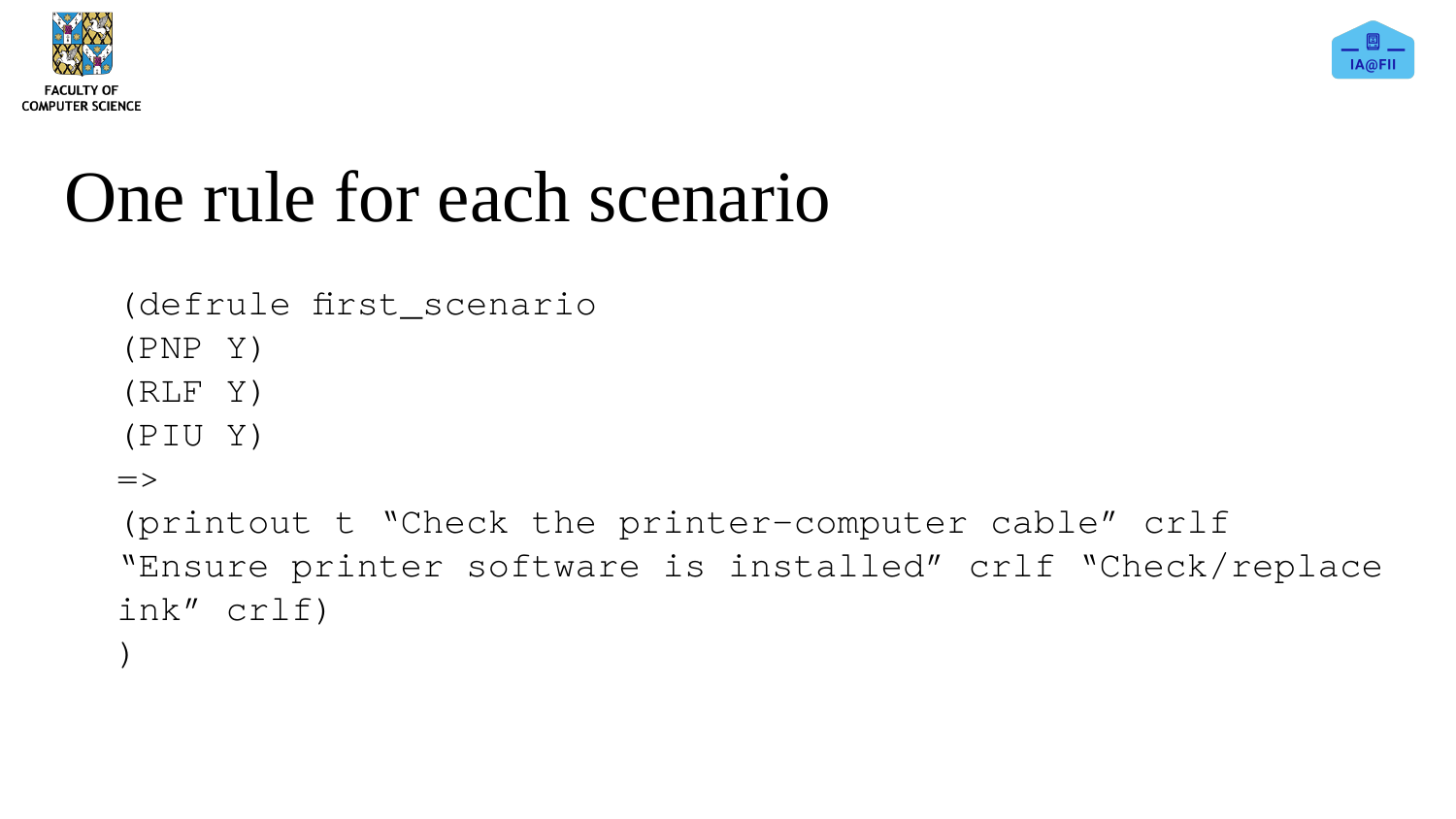

# One rule for each scenario
(defrule first_scenario
(PNP Y)
(RLF Y)
(PIU Y)
=>
(printout t “Check the printer-computer cable” crlf “Ensure printer software is installed” crlf “Check/replace ink” crlf)
)